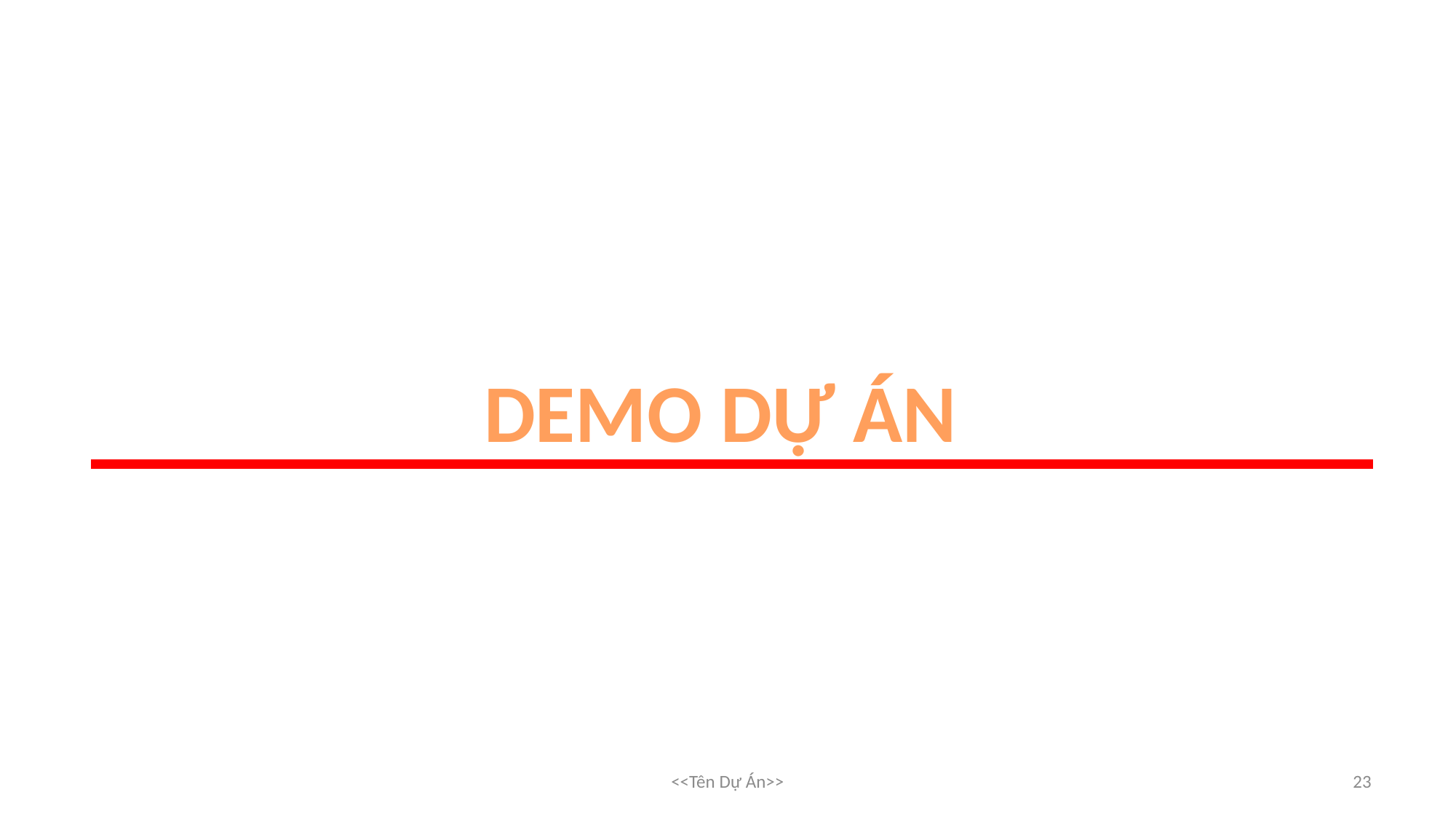

Demo dự án
<<Tên Dự Án>>
23